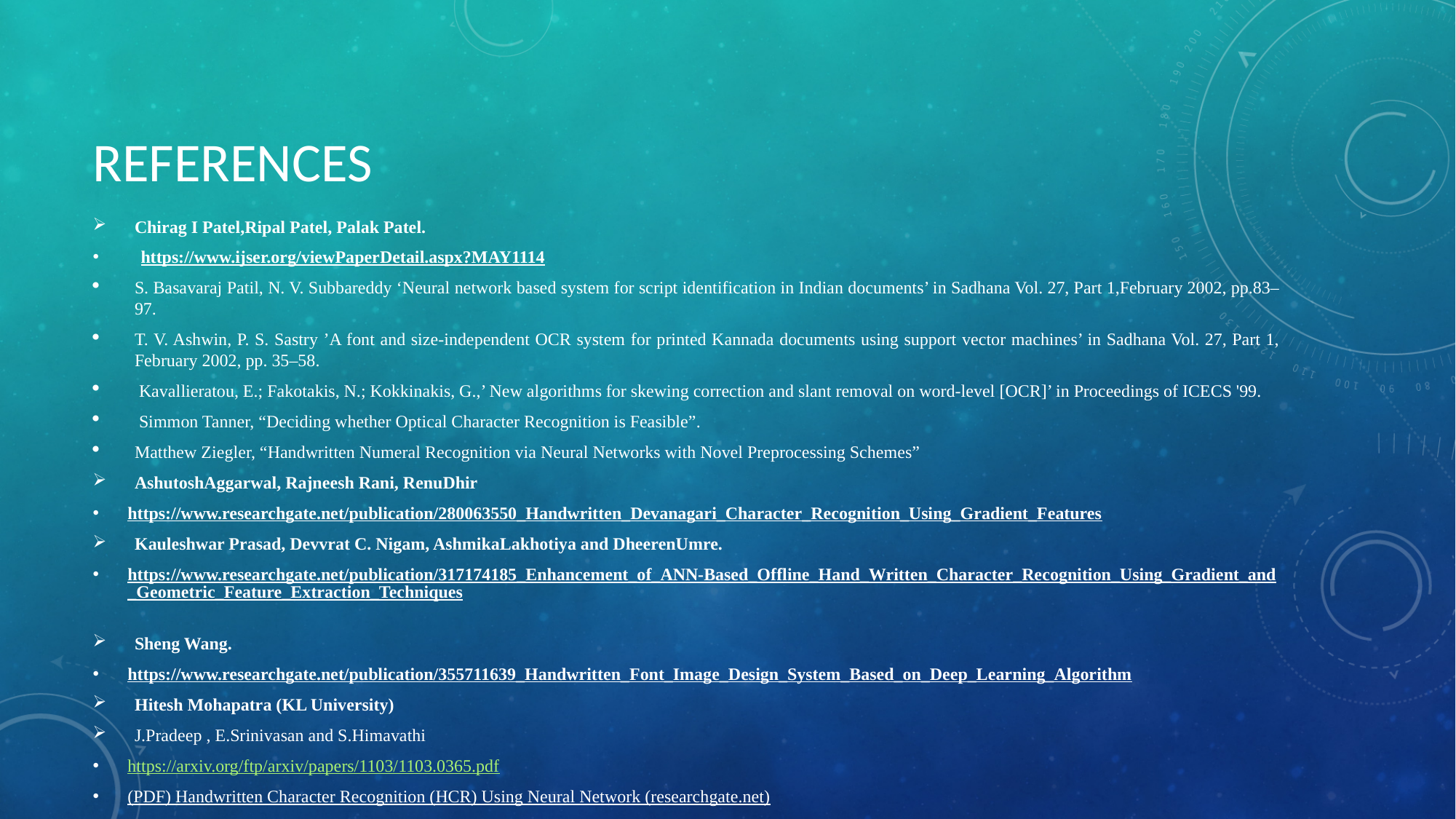

# REFERENCES
Chirag I Patel,Ripal Patel, Palak Patel.
   https://www.ijser.org/viewPaperDetail.aspx?MAY1114
S. Basavaraj Patil, N. V. Subbareddy ‘Neural network based system for script identification in Indian documents’ in Sadhana Vol. 27, Part 1,February 2002, pp.83–97.
T. V. Ashwin, P. S. Sastry ’A font and size-independent OCR system for printed Kannada documents using support vector machines’ in Sadhana Vol. 27, Part 1, February 2002, pp. 35–58.
 Kavallieratou, E.; Fakotakis, N.; Kokkinakis, G.,’ New algorithms for skewing correction and slant removal on word-level [OCR]’ in Proceedings of ICECS '99.
 Simmon Tanner, “Deciding whether Optical Character Recognition is Feasible”.
Matthew Ziegler, “Handwritten Numeral Recognition via Neural Networks with Novel Preprocessing Schemes”
AshutoshAggarwal, Rajneesh Rani, RenuDhir
https://www.researchgate.net/publication/280063550_Handwritten_Devanagari_Character_Recognition_Using_Gradient_Features
Kauleshwar Prasad, Devvrat C. Nigam, AshmikaLakhotiya and DheerenUmre.
https://www.researchgate.net/publication/317174185_Enhancement_of_ANN-Based_Offline_Hand_Written_Character_Recognition_Using_Gradient_and_Geometric_Feature_Extraction_Techniques
Sheng Wang.
https://www.researchgate.net/publication/355711639_Handwritten_Font_Image_Design_System_Based_on_Deep_Learning_Algorithm
Hitesh Mohapatra (KL University)
J.Pradeep , E.Srinivasan and S.Himavathi
https://arxiv.org/ftp/arxiv/papers/1103/1103.0365.pdf
(PDF) Handwritten Character Recognition (HCR) Using Neural Network (researchgate.net)